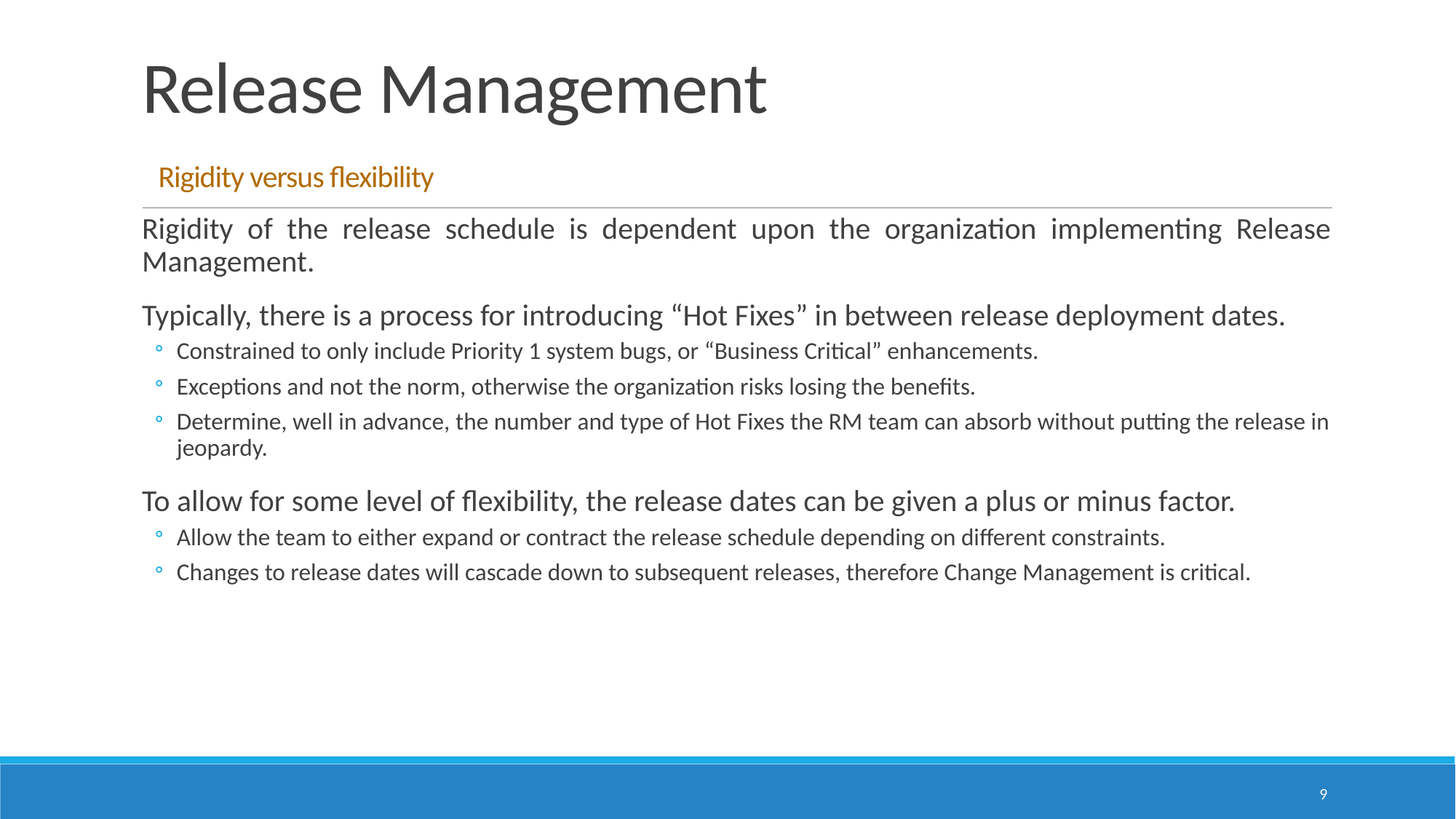

# Release Management Rigidity versus flexibility
Rigidity of the release schedule is dependent upon the organization implementing Release Management.
Typically, there is a process for introducing “Hot Fixes” in between release deployment dates.
Constrained to only include Priority 1 system bugs, or “Business Critical” enhancements.
Exceptions and not the norm, otherwise the organization risks losing the benefits.
Determine, well in advance, the number and type of Hot Fixes the RM team can absorb without putting the release in jeopardy.
To allow for some level of flexibility, the release dates can be given a plus or minus factor.
Allow the team to either expand or contract the release schedule depending on different constraints.
Changes to release dates will cascade down to subsequent releases, therefore Change Management is critical.
9